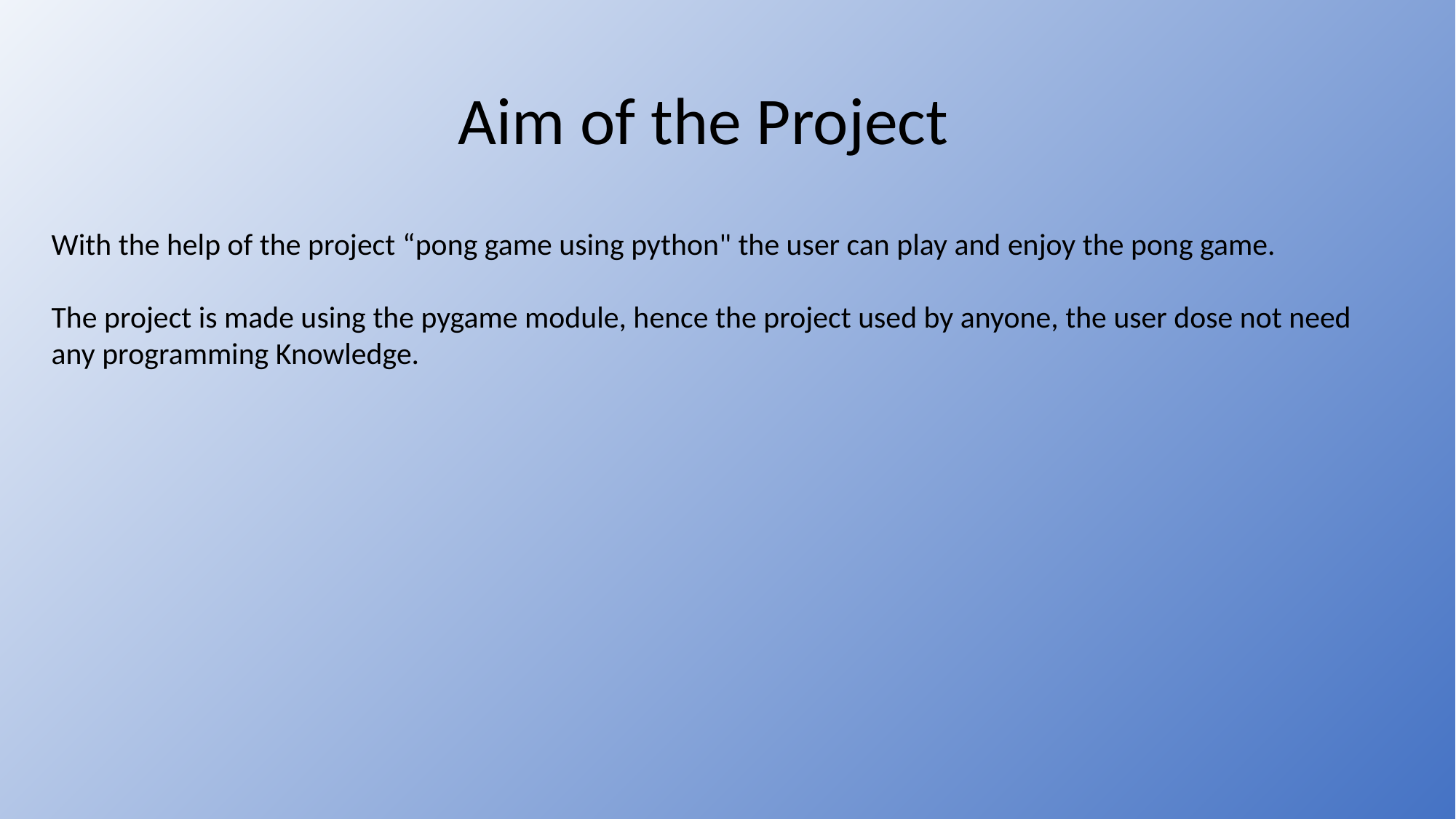

# Aim of the Project
With the help of the project “pong game using python" the user can play and enjoy the pong game.

The project is made using the pygame module, hence the project used by anyone, the user dose not need any programming Knowledge.